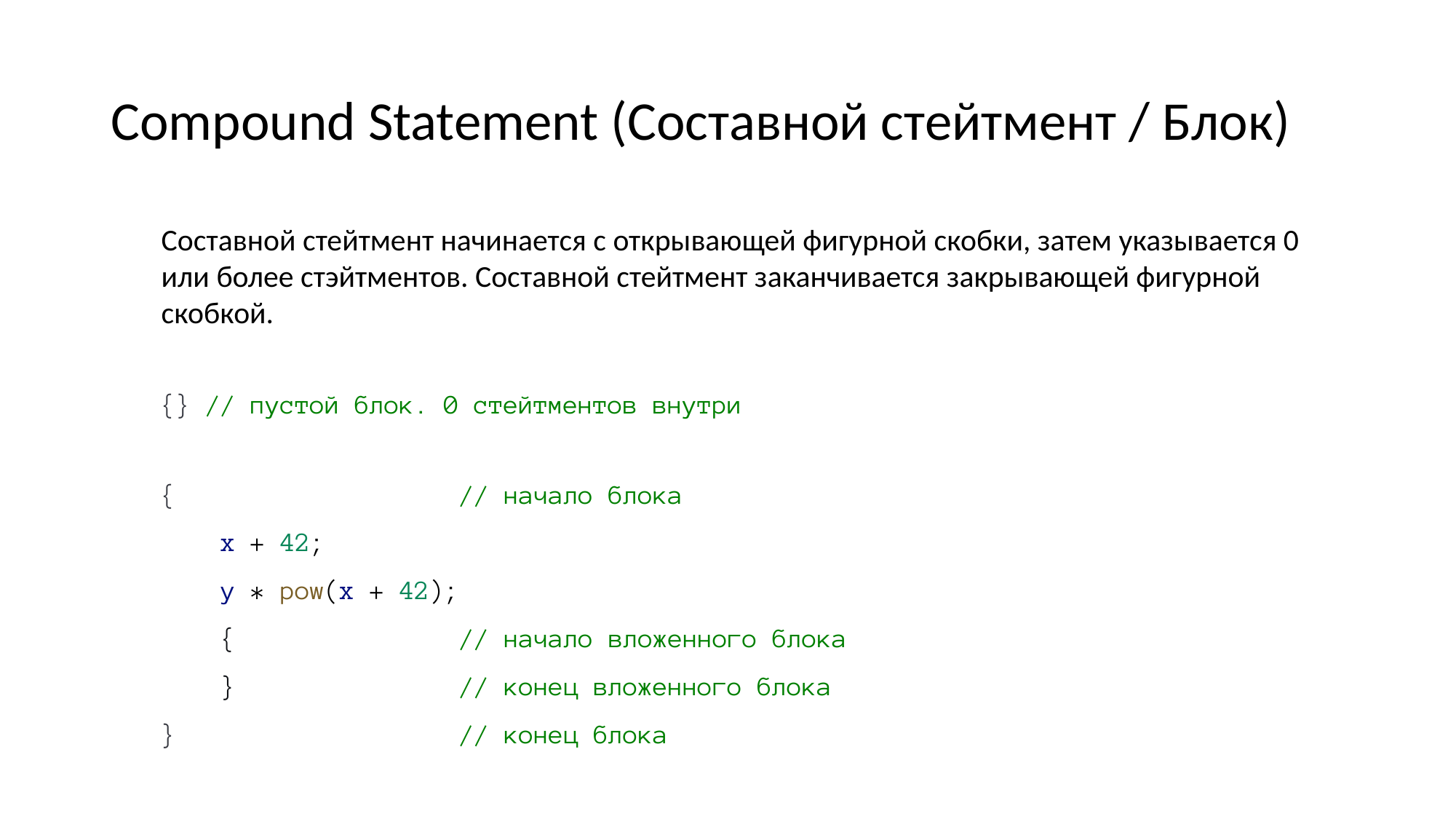

# Compound Statement (Составной стейтмент / Блок)
Составной стейтмент начинается с открывающей фигурной скобки, затем указывается 0 или более стэйтментов. Составной стейтмент заканчивается закрывающей фигурной скобкой.

{} // пустой блок. 0 стейтментов внутри

{                   // начало блока
    x + 42;
    y * pow(x + 42);
    {               // начало вложенного блока
    }               // конец вложенного блока
}                   // конец блока